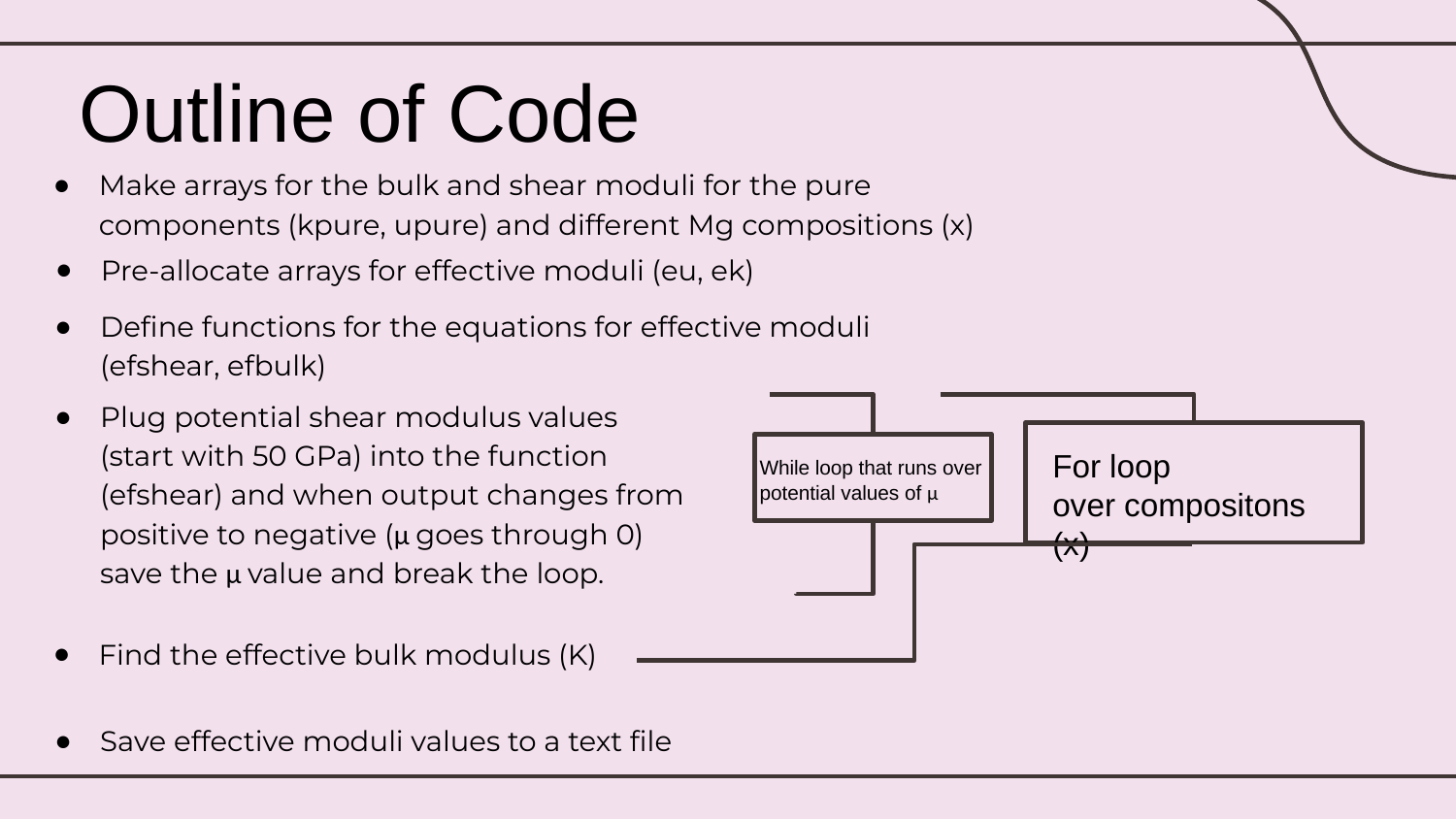

# Outline of Code
Make arrays for the bulk and shear moduli for the pure components (kpure, upure) and different Mg compositions (x)

Pre-allocate arrays for effective moduli (eu, ek)

Define functions for the equations for effective moduli (efshear, efbulk)

Plug potential shear modulus values (start with 50 GPa) into the function (efshear) and when output changes from positive to negative (μ goes through 0) save the μ value and break the loop.

For loop
over compositons (x)

While loop that runs over potential values of μ
Find the effective bulk modulus (K)

Save effective moduli values to a text file